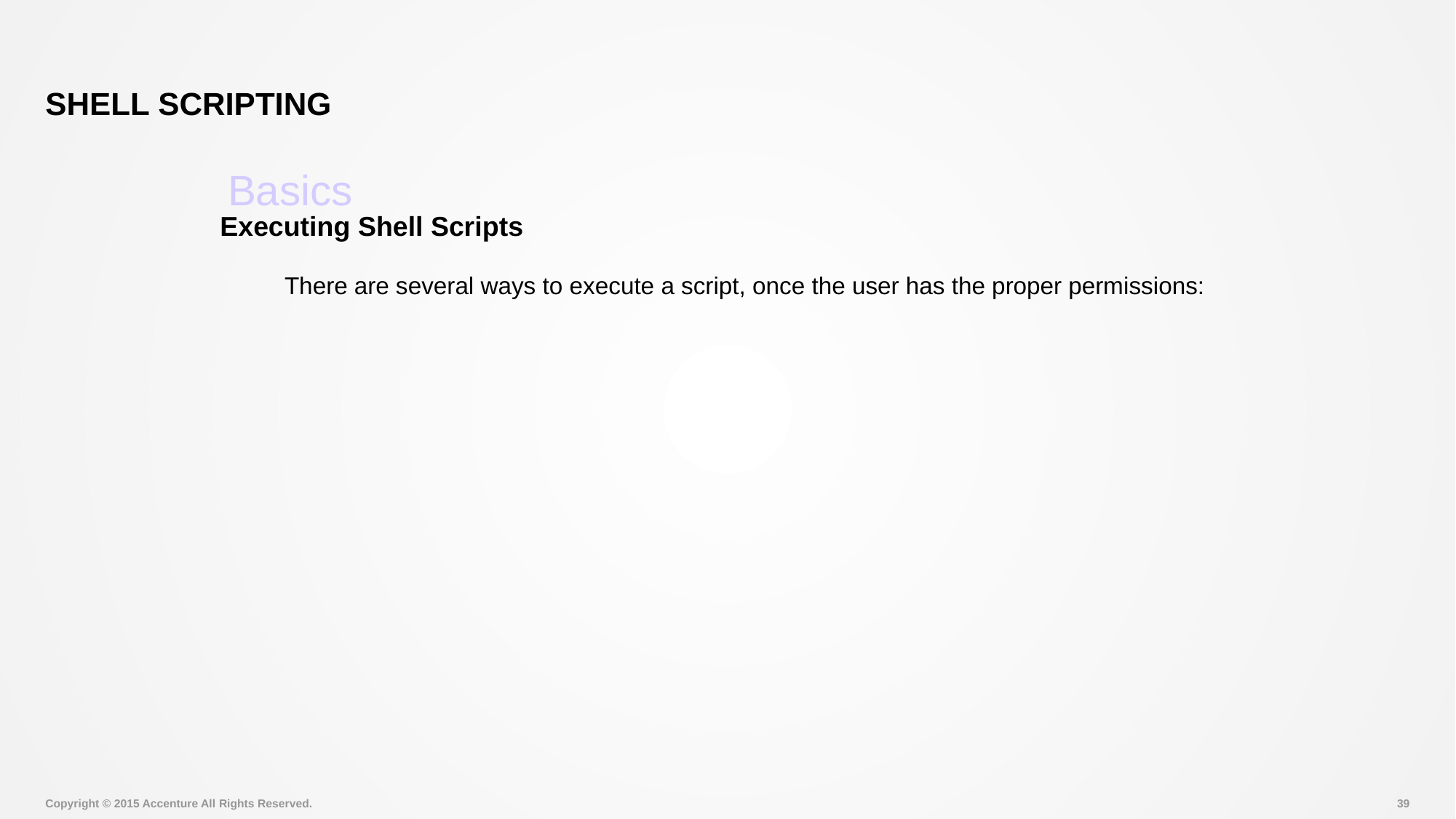

# Shell Scripting
Basics
Executing Shell Scripts

There are several ways to execute a script, once the user has the proper permissions:
Copyright © 2015 Accenture All Rights Reserved.
39